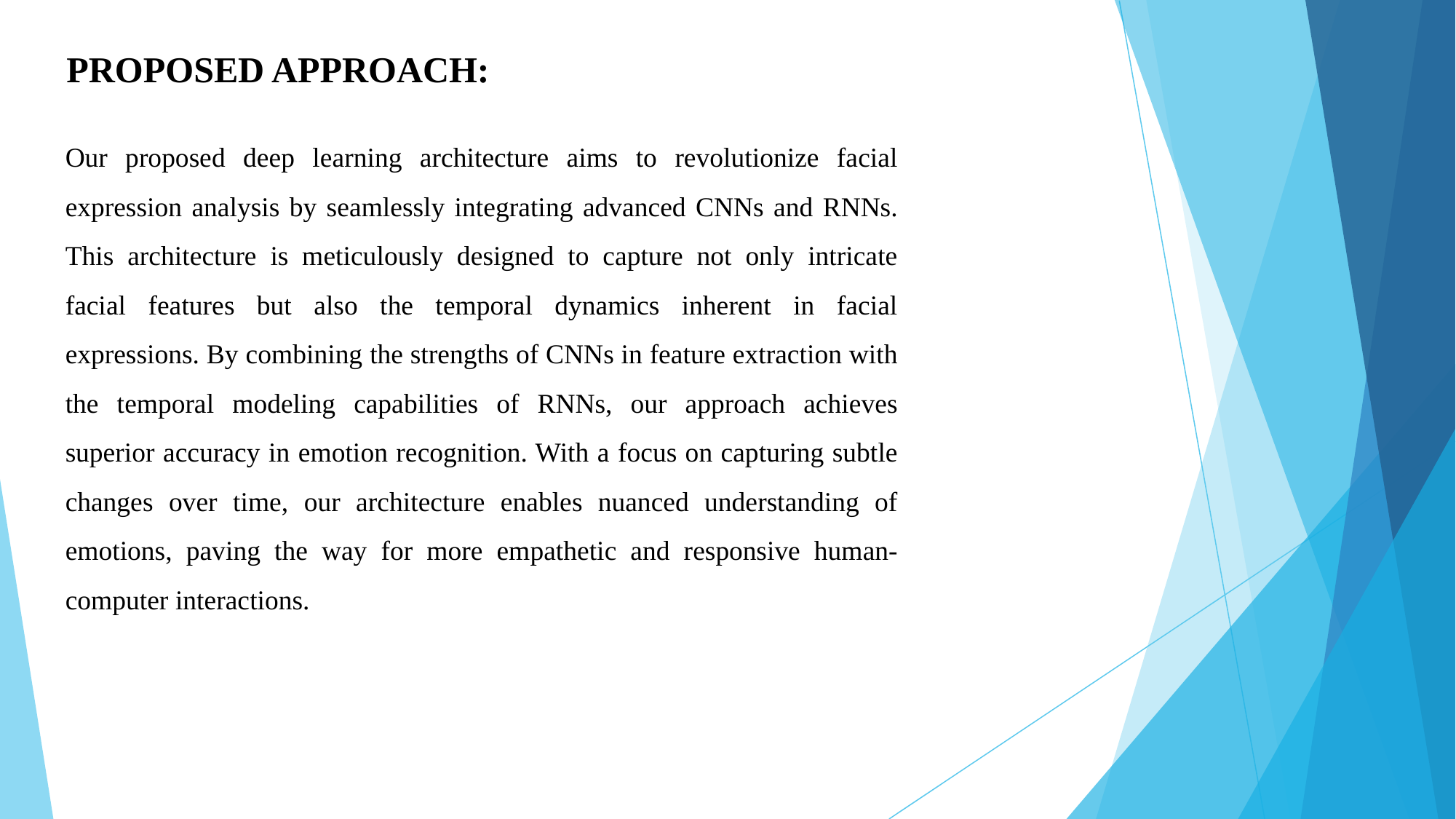

# PROPOSED APPROACH:
Our proposed deep learning architecture aims to revolutionize facial expression analysis by seamlessly integrating advanced CNNs and RNNs. This architecture is meticulously designed to capture not only intricate facial features but also the temporal dynamics inherent in facial expressions. By combining the strengths of CNNs in feature extraction with the temporal modeling capabilities of RNNs, our approach achieves superior accuracy in emotion recognition. With a focus on capturing subtle changes over time, our architecture enables nuanced understanding of emotions, paving the way for more empathetic and responsive human-computer interactions.